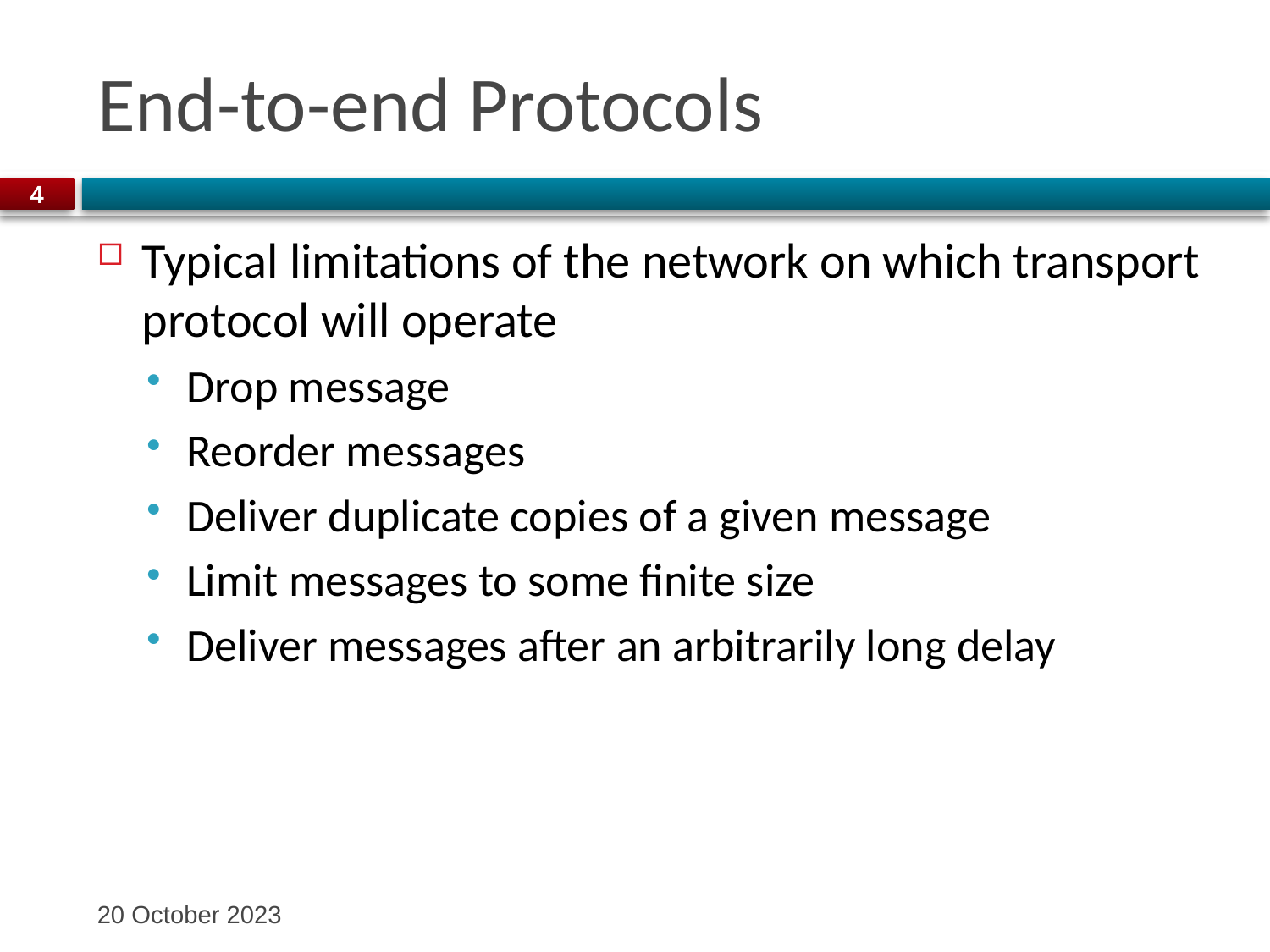

# End-to-end Protocols
4
Typical limitations of the network on which transport protocol will operate
Drop message
Reorder messages
Deliver duplicate copies of a given message
Limit messages to some finite size
Deliver messages after an arbitrarily long delay

20 October 2023